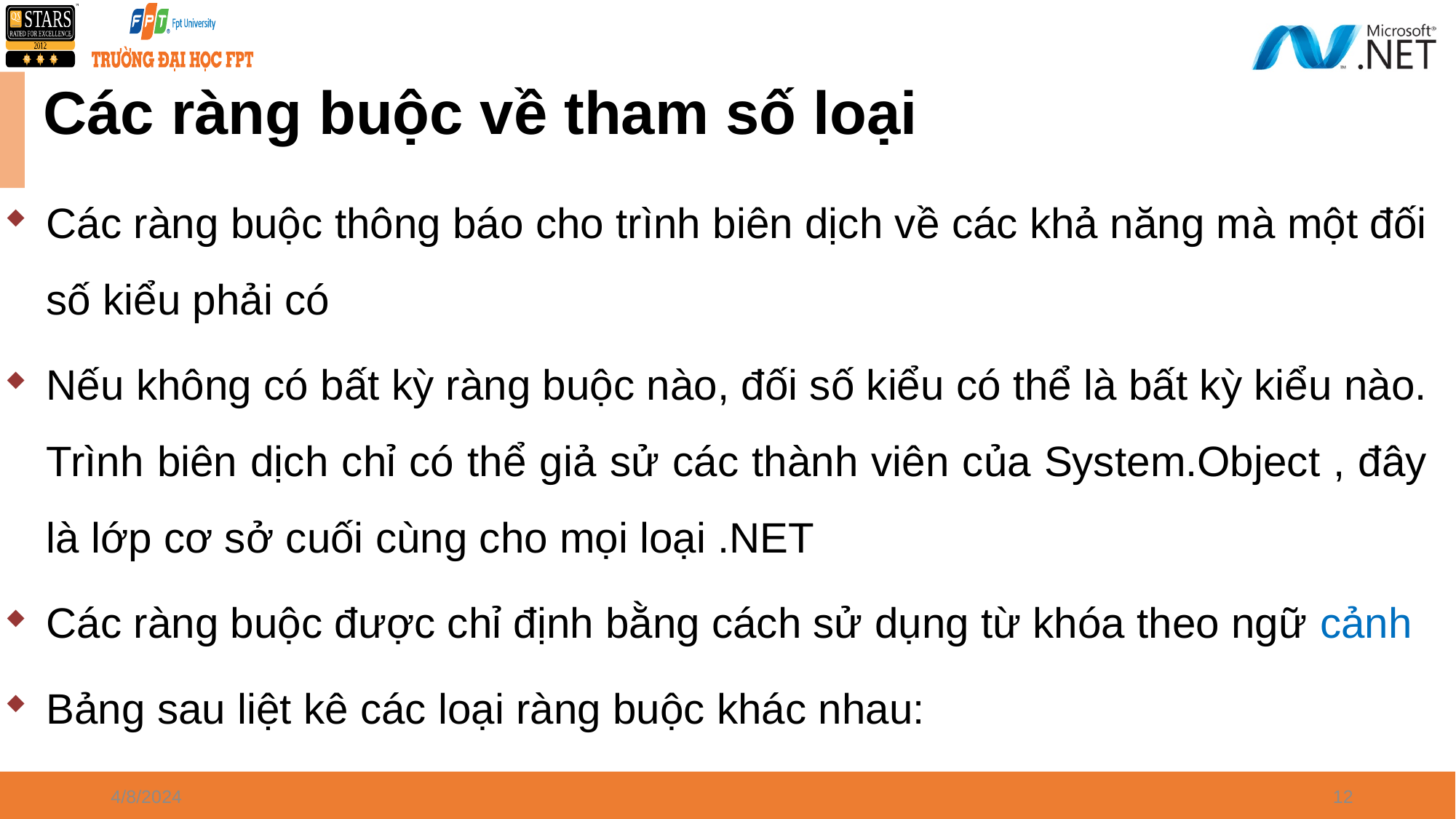

# Các ràng buộc về tham số loại
Các ràng buộc thông báo cho trình biên dịch về các khả năng mà một đối số kiểu phải có
Nếu không có bất kỳ ràng buộc nào, đối số kiểu có thể là bất kỳ kiểu nào. Trình biên dịch chỉ có thể giả sử các thành viên của System.Object , đây là lớp cơ sở cuối cùng cho mọi loại .NET
Các ràng buộc được chỉ định bằng cách sử dụng từ khóa theo ngữ cảnh
Bảng sau liệt kê các loại ràng buộc khác nhau:
4/8/2024
12